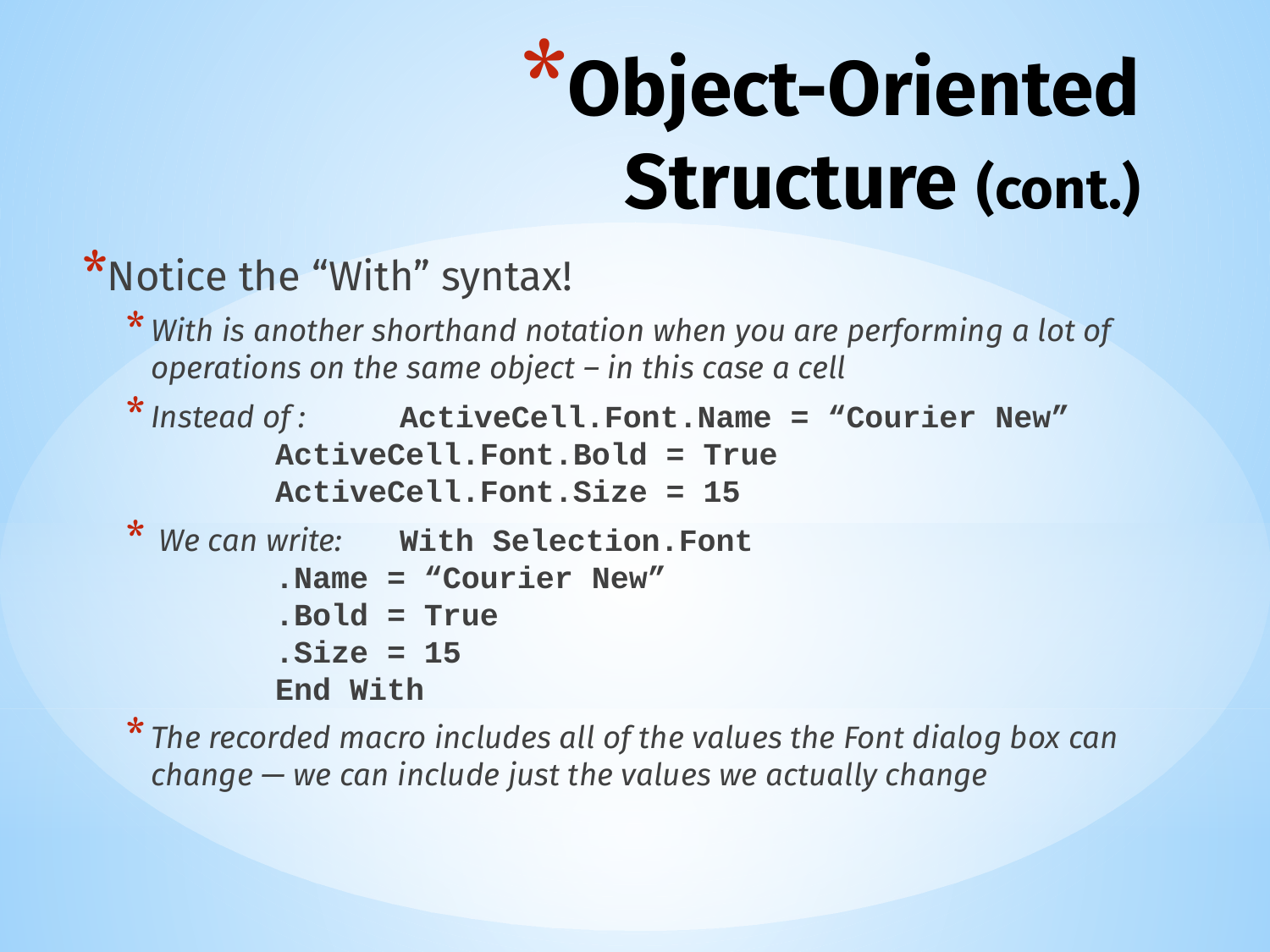

# Object-Oriented Structure (cont.)
Notice the “With” syntax!
With is another shorthand notation when you are performing a lot of operations on the same object – in this case a cell
Instead of :		ActiveCell.Font.Name = “Courier New”
			ActiveCell.Font.Bold = True
			ActiveCell.Font.Size = 15
 We can write:	With Selection.Font
				.Name = “Courier New”
				.Bold = True
				.Size = 15
			End With
The recorded macro includes all of the values the Font dialog box can change — we can include just the values we actually change